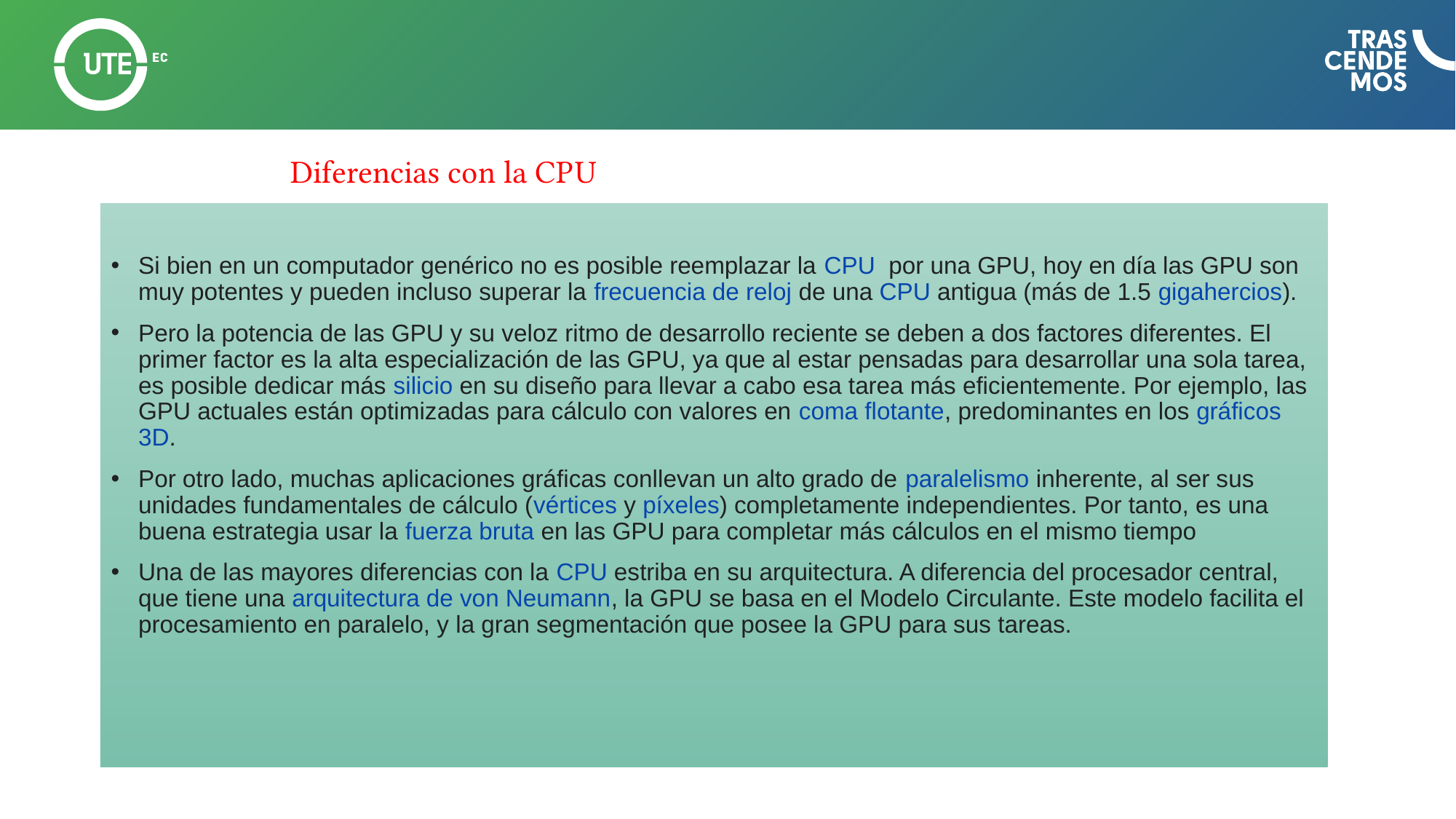

#
Diferencias con la CPU

Si bien en un computador genérico no es posible reemplazar la CPU  por una GPU, hoy en día las GPU son muy potentes y pueden incluso superar la frecuencia de reloj de una CPU antigua (más de 1.5 gigahercios).
Pero la potencia de las GPU y su veloz ritmo de desarrollo reciente se deben a dos factores diferentes. El primer factor es la alta especialización de las GPU, ya que al estar pensadas para desarrollar una sola tarea, es posible dedicar más silicio en su diseño para llevar a cabo esa tarea más eficientemente. Por ejemplo, las GPU actuales están optimizadas para cálculo con valores en coma flotante, predominantes en los gráficos 3D.
Por otro lado, muchas aplicaciones gráficas conllevan un alto grado de paralelismo inherente, al ser sus unidades fundamentales de cálculo (vértices y píxeles) completamente independientes. Por tanto, es una buena estrategia usar la fuerza bruta en las GPU para completar más cálculos en el mismo tiempo
Una de las mayores diferencias con la CPU estriba en su arquitectura. A diferencia del procesador central, que tiene una arquitectura de von Neumann, la GPU se basa en el Modelo Circulante. Este modelo facilita el procesamiento en paralelo, y la gran segmentación que posee la GPU para sus tareas.